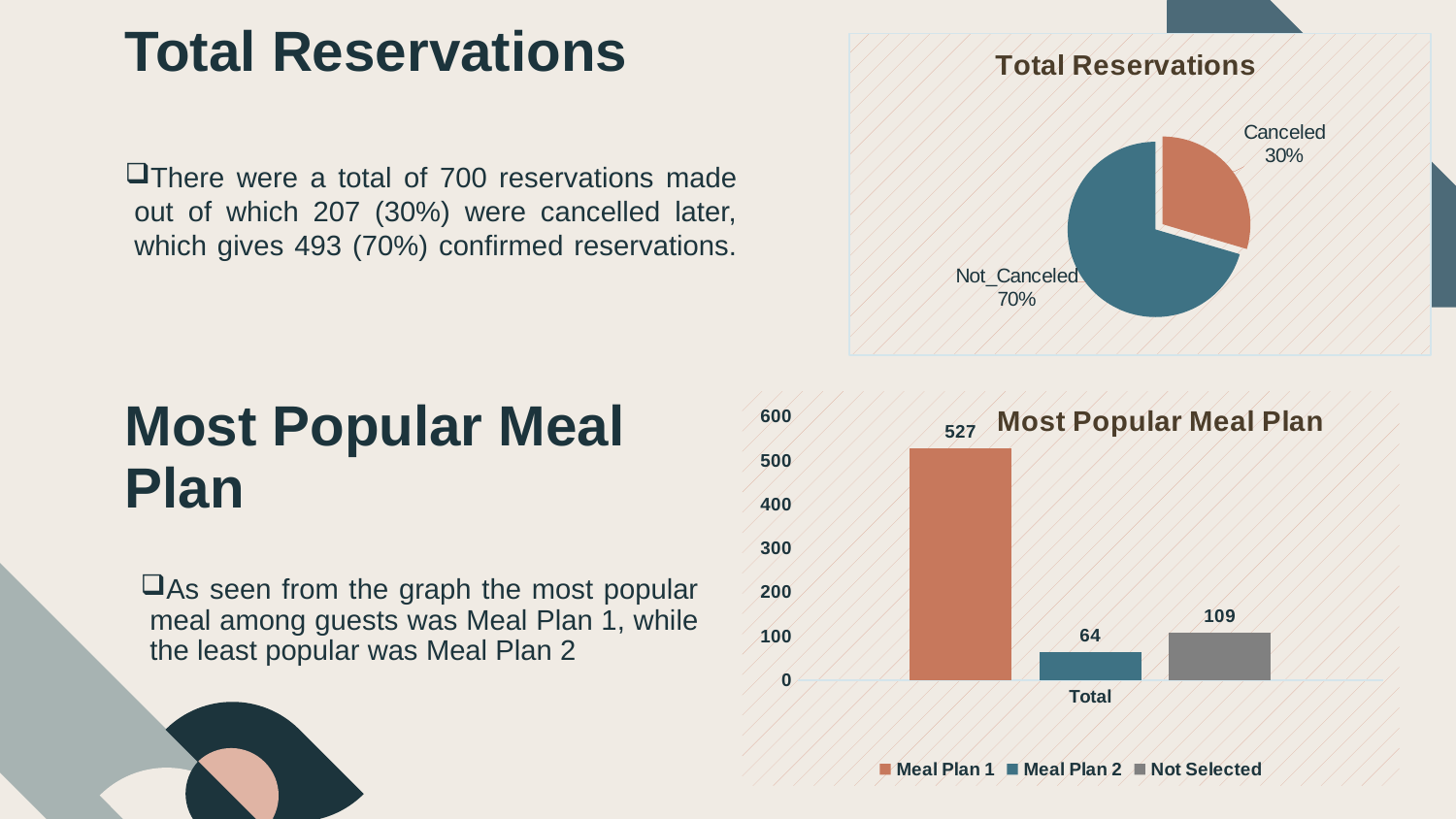

# Total Reservations

### Chart: Total Reservations

| Category | Total |
|---|---|
| Canceled | 207.0 |
| Not_Canceled | 493.0 |
There were a total of 700 reservations made out of which 207 (30%) were cancelled later, which gives 493 (70%) confirmed reservations.
Most Popular Meal Plan

### Chart: Most Popular Meal Plan

| Category | Meal Plan 1 | Meal Plan 2 | Not Selected |
|---|---|---|---|
| Total | 527.0 | 64.0 | 109.0 |
As seen from the graph the most popular meal among guests was Meal Plan 1, while the least popular was Meal Plan 2